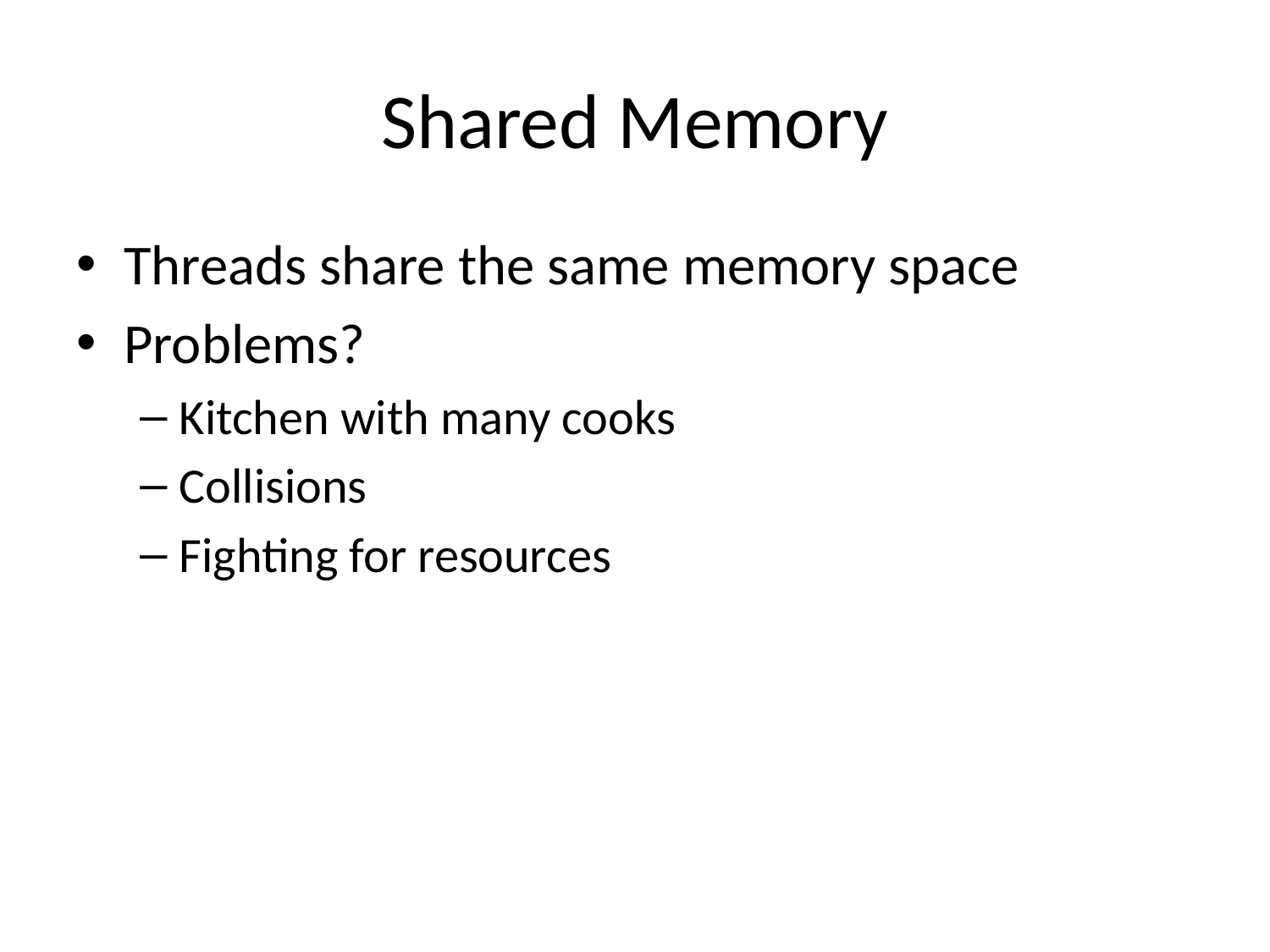

# Shared Memory
Threads share the same memory space
Problems?
Kitchen with many cooks
Collisions
Fighting for resources